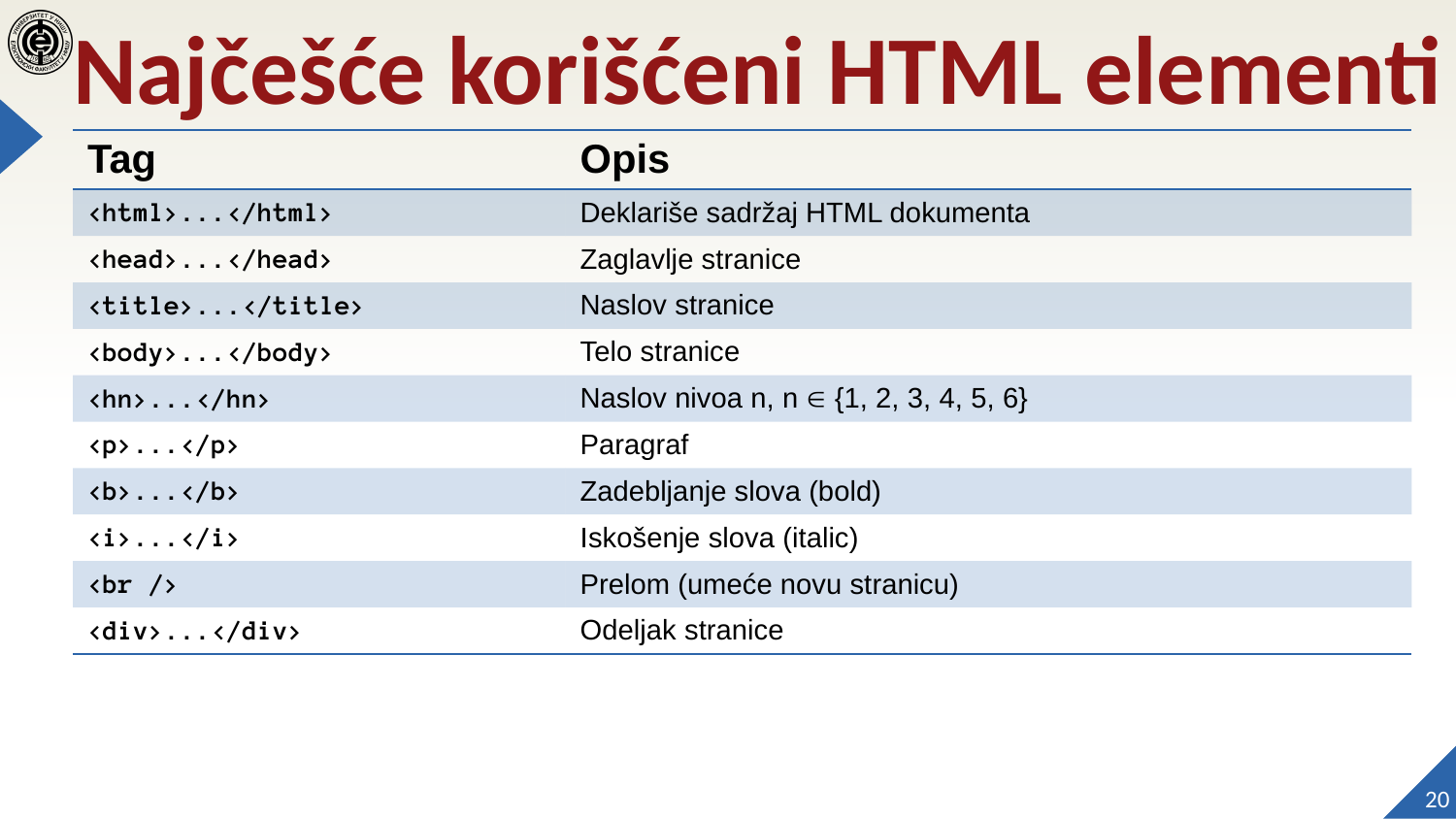

# Najčešće korišćeni HTML elementi
| Tag | Opis |
| --- | --- |
| <html>...</html> | Deklariše sadržaj HTML dokumenta |
| <head>...</head> | Zaglavlje stranice |
| <title>...</title> | Naslov stranice |
| <body>...</body> | Telo stranice |
| <hn>...</hn> | Naslov nivoa n, n ∈ {1, 2, 3, 4, 5, 6} |
| <p>...</p> | Paragraf |
| <b>...</b> | Zadebljanje slova (bold) |
| <i>...</i> | Iskošenje slova (italic) |
| <br /> | Prelom (umeće novu stranicu) |
| <div>...</div> | Odeljak stranice |
20